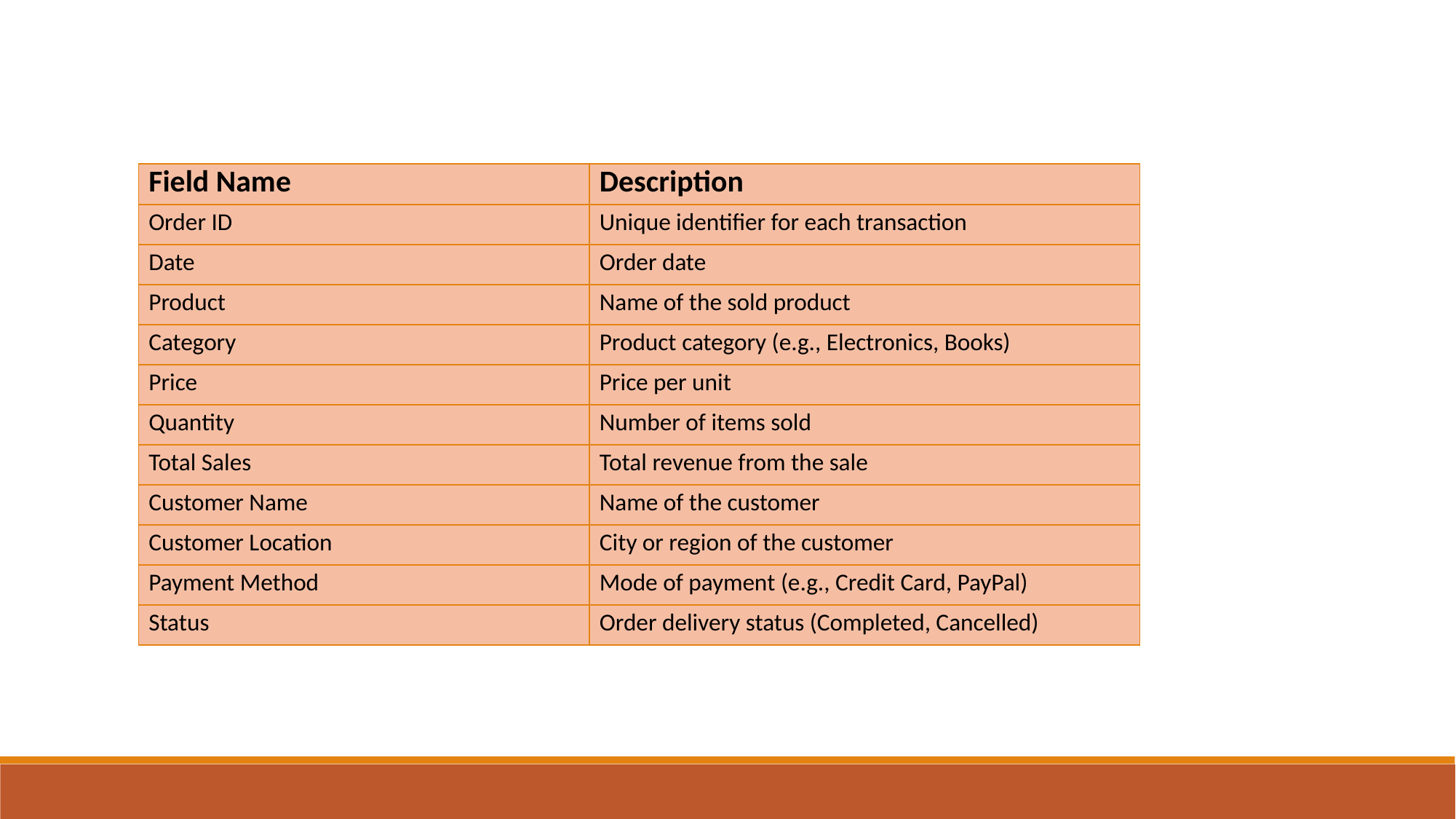

| Field Name | Description |
| --- | --- |
| Order ID | Unique identifier for each transaction |
| Date | Order date |
| Product | Name of the sold product |
| Category | Product category (e.g., Electronics, Books) |
| Price | Price per unit |
| Quantity | Number of items sold |
| Total Sales | Total revenue from the sale |
| Customer Name | Name of the customer |
| Customer Location | City or region of the customer |
| Payment Method | Mode of payment (e.g., Credit Card, PayPal) |
| Status | Order delivery status (Completed, Cancelled) |